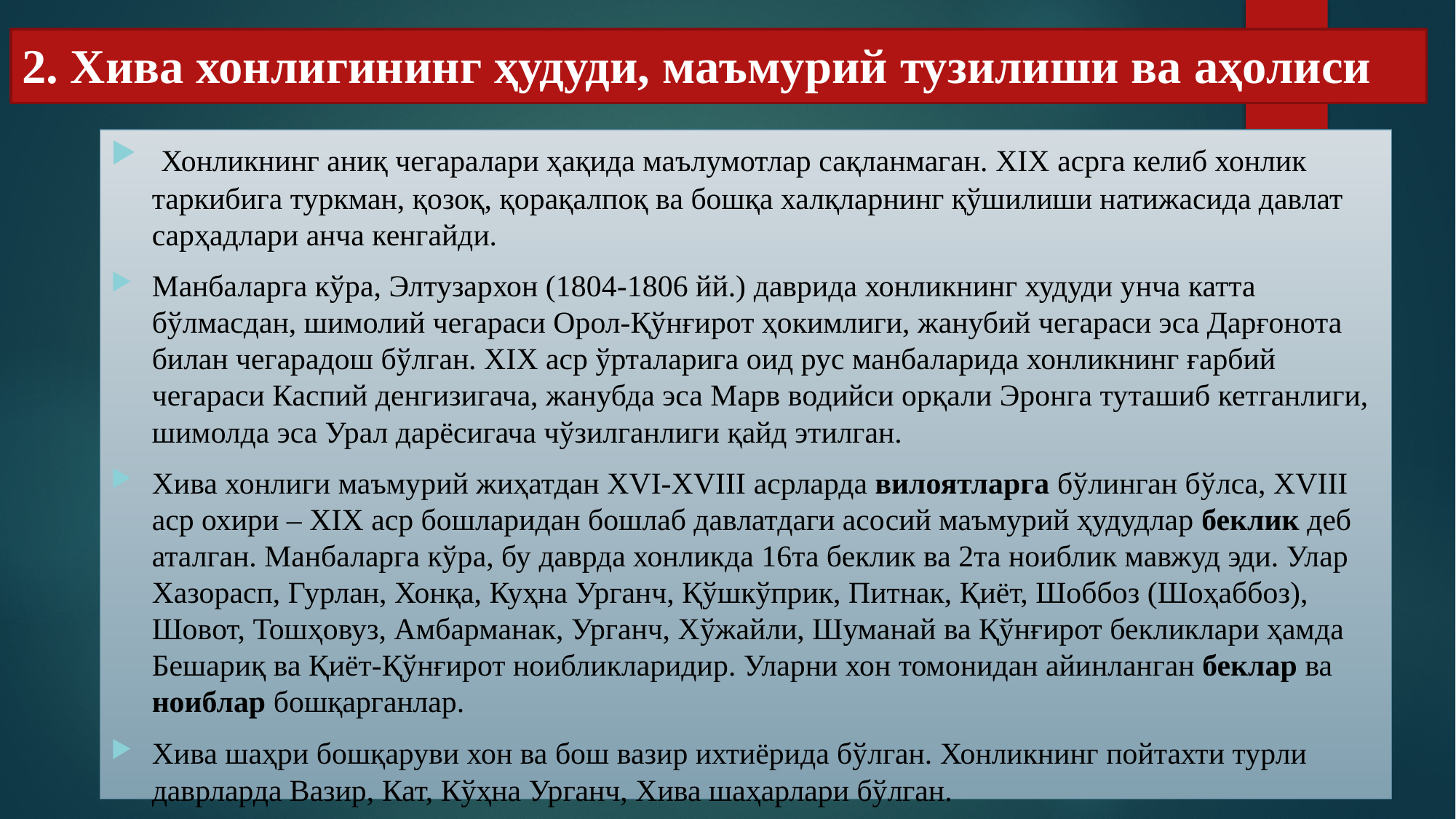

# 2. Хива хонлигининг ҳудуди, маъмурий тузилиши ва аҳолиси
 Хонликнинг аниқ чегаралари ҳақида маълумотлар сақланмаган. XIX асрга келиб хонлик таркибига туркман, қозоқ, қорақалпоқ ва бошқа халқларнинг қўшилиши натижасида давлат сарҳадлари анча кенгайди.
Манбаларга кўра, Элтузархон (1804-1806 йй.) даврида хонликнинг худуди унча катта бўлмасдан, шимолий чегараси Орол-Қўнғирот ҳокимлиги, жанубий чегараси эса Дарғонота билан чегарадош бўлган. XIX аср ўрталарига оид рус манбаларида хонликнинг ғарбий чегараси Каспий денгизигача, жанубда эса Марв водийси орқали Эронга туташиб кетганлиги, шимолда эса Урал дарёсигача чўзилганлиги қайд этилган.
Хива хонлиги маъмурий жиҳатдан XVI-XVIII асрларда вилоятларга бўлинган бўлса, XVIII аср охири – XIX аср бошларидан бошлаб давлатдаги асосий маъмурий ҳудудлар беклик деб аталган. Манбаларга кўра, бу даврда хонликда 16та беклик ва 2та ноиблик мавжуд эди. Улар Хазорасп, Гурлан, Хонқа, Куҳна Урганч, Қўшкўприк, Питнак, Қиёт, Шоббоз (Шоҳаббоз), Шовот, Тошҳовуз, Амбарманак, Урганч, Хўжайли, Шуманай ва Қўнғирот бекликлари ҳамда Бешариқ ва Қиёт-Қўнғирот ноибликларидир. Уларни хон томонидан айинланган беклар ва ноиблар бошқарганлар.
Хива шаҳри бошқаруви хон ва бош вазир ихтиёрида бўлган. Хонликнинг пойтахти турли даврларда Вазир, Кат, Кўҳна Урганч, Хива шаҳарлари бўлган.